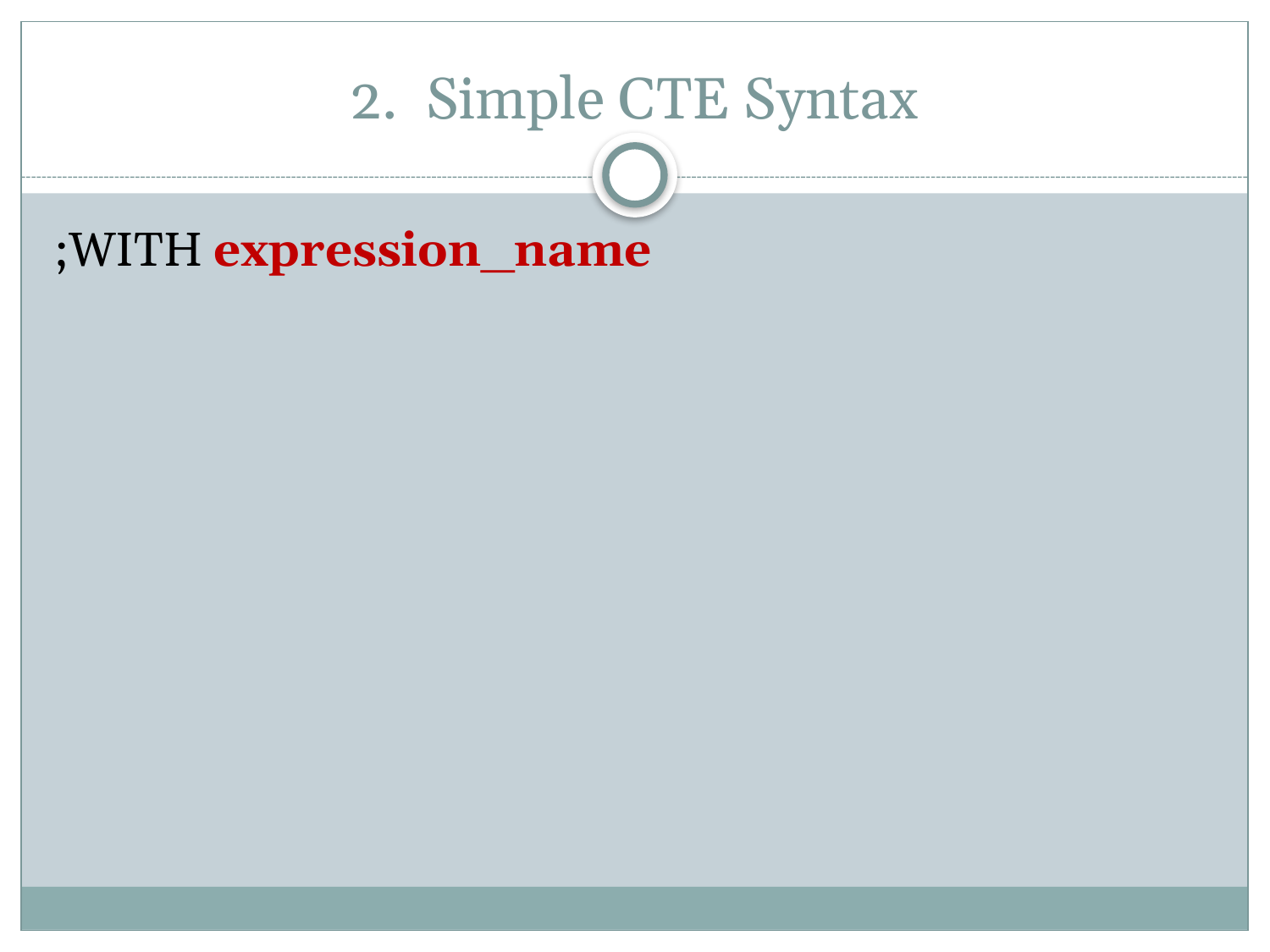

# 2.  Simple CTE Syntax
;WITH expression_name